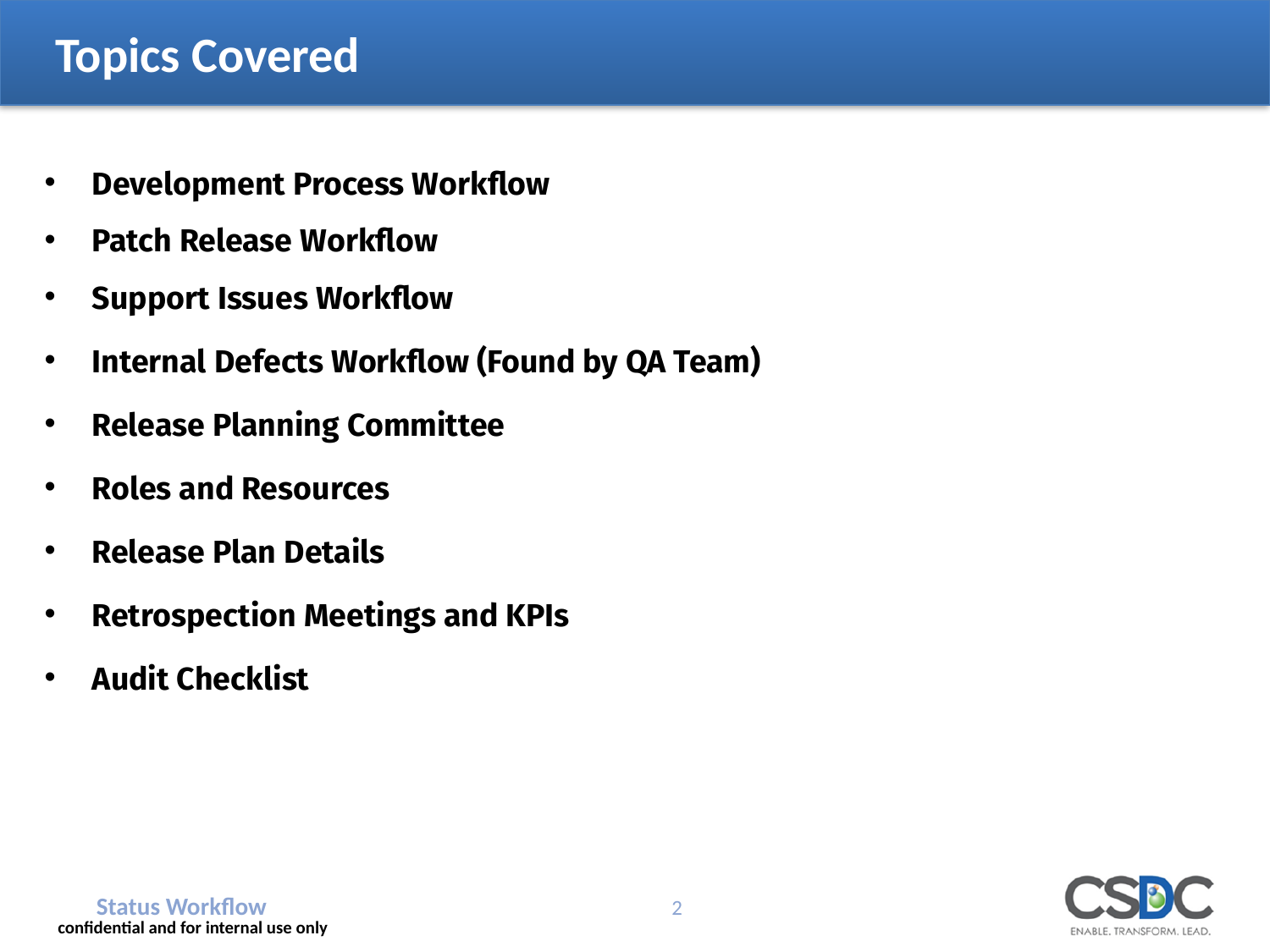

# Topics Covered
Development Process Workflow
Patch Release Workflow
Support Issues Workflow
Internal Defects Workflow (Found by QA Team)
Release Planning Committee
Roles and Resources
Release Plan Details
Retrospection Meetings and KPIs
Audit Checklist
Status Workflow
2
confidential and for internal use only